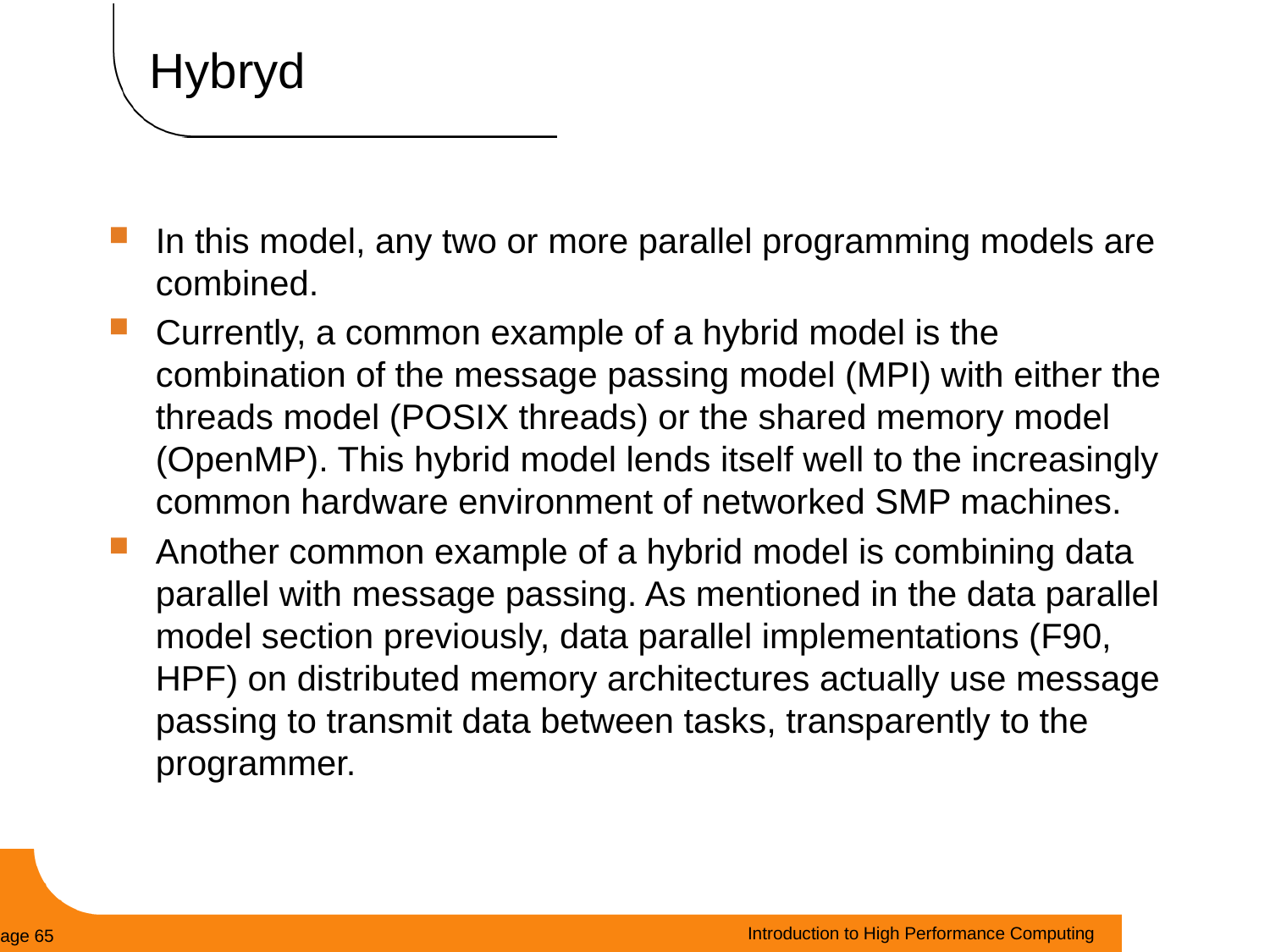

# Hybryd
In this model, any two or more parallel programming models are combined.
Currently, a common example of a hybrid model is the combination of the message passing model (MPI) with either the threads model (POSIX threads) or the shared memory model (OpenMP). This hybrid model lends itself well to the increasingly common hardware environment of networked SMP machines.
Another common example of a hybrid model is combining data parallel with message passing. As mentioned in the data parallel model section previously, data parallel implementations (F90, HPF) on distributed memory architectures actually use message passing to transmit data between tasks, transparently to the programmer.